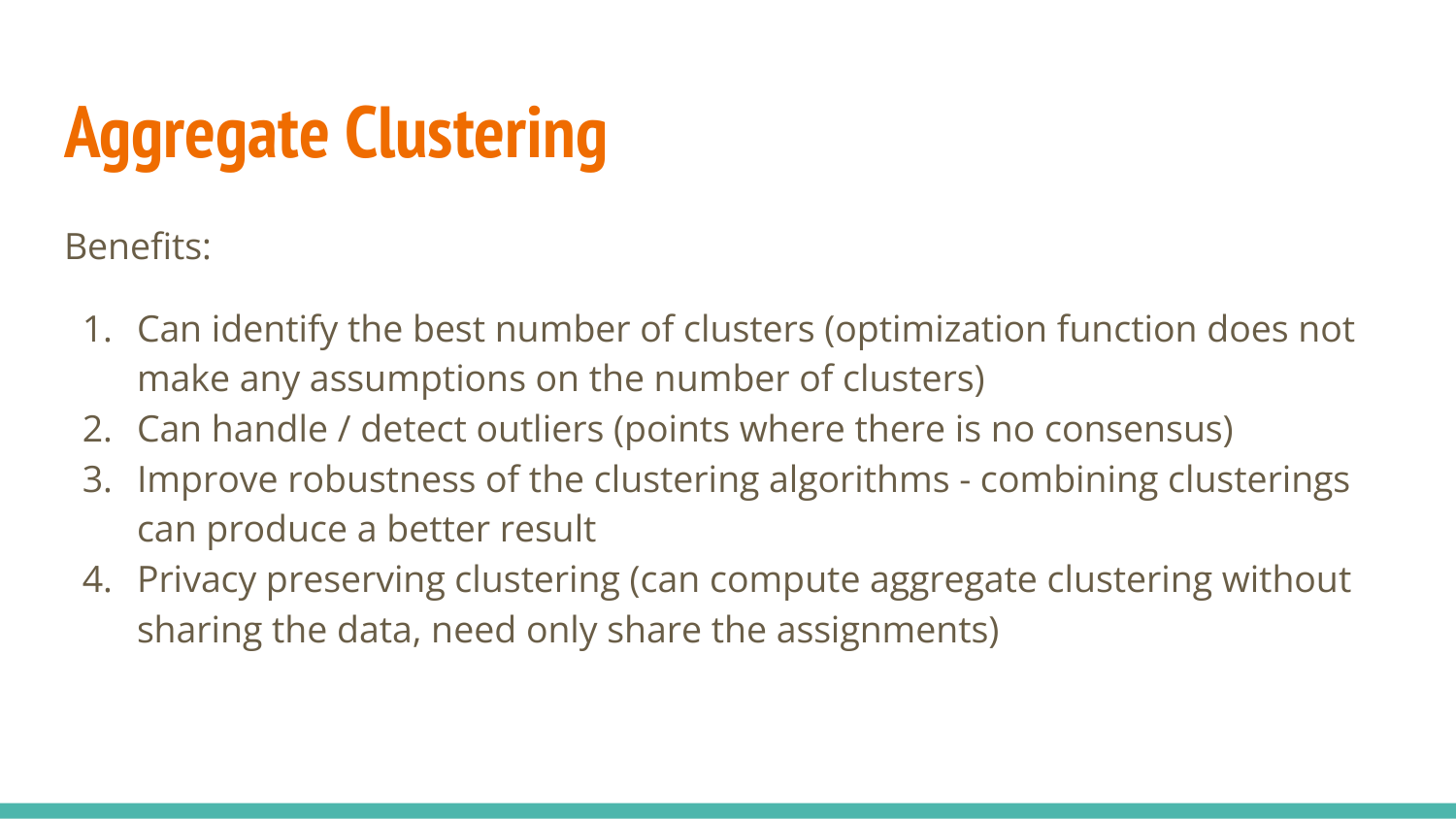

# Aggregate Clustering
Benefits:
Can identify the best number of clusters (optimization function does not make any assumptions on the number of clusters)
Can handle / detect outliers (points where there is no consensus)
Improve robustness of the clustering algorithms - combining clusterings can produce a better result
Privacy preserving clustering (can compute aggregate clustering without sharing the data, need only share the assignments)